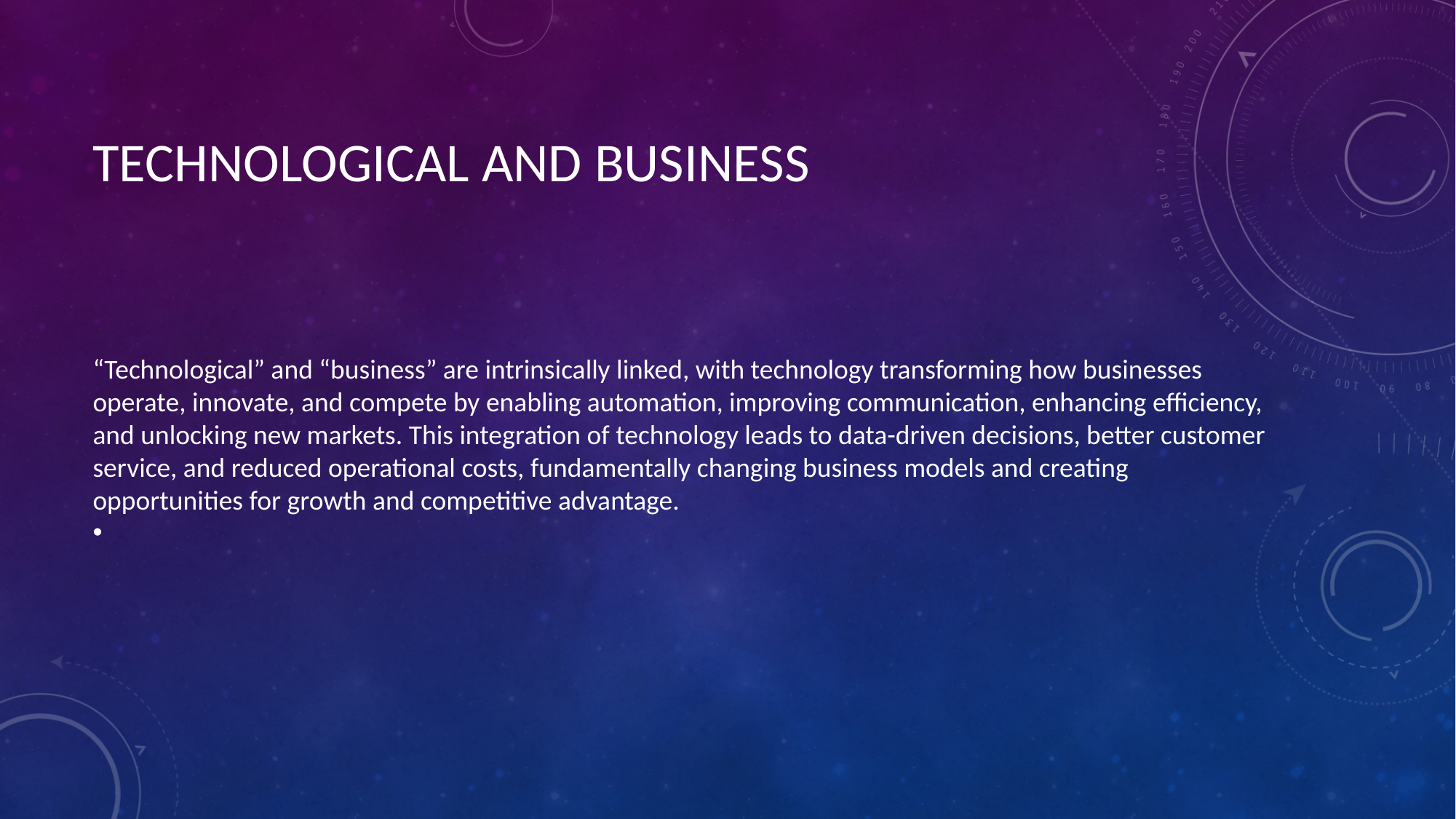

# Technological and business
“Technological” and “business” are intrinsically linked, with technology transforming how businesses operate, innovate, and compete by enabling automation, improving communication, enhancing efficiency, and unlocking new markets. This integration of technology leads to data-driven decisions, better customer service, and reduced operational costs, fundamentally changing business models and creating opportunities for growth and competitive advantage.